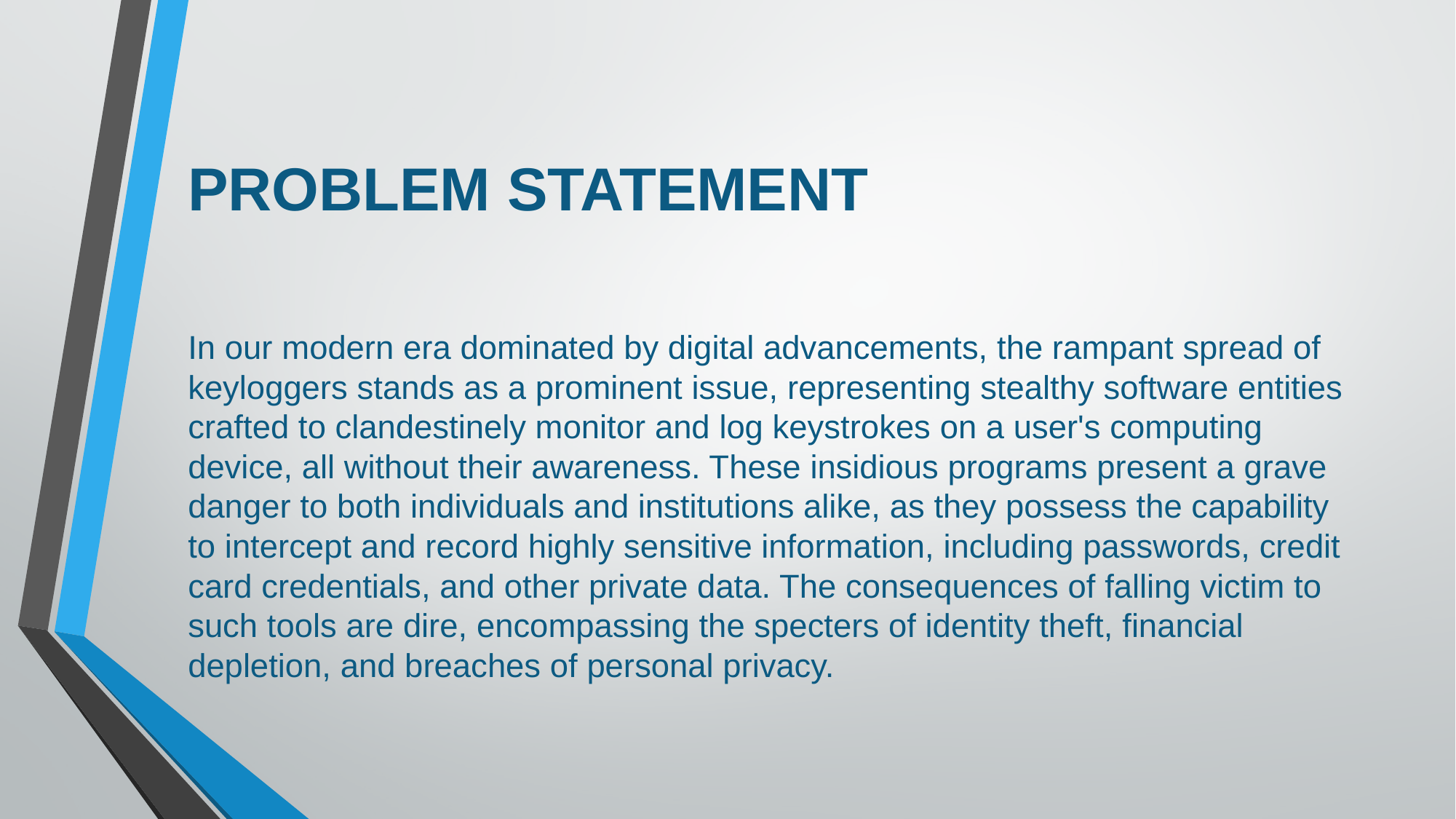

PROBLEM STATEMENT
In our modern era dominated by digital advancements, the rampant spread of keyloggers stands as a prominent issue, representing stealthy software entities crafted to clandestinely monitor and log keystrokes on a user's computing device, all without their awareness. These insidious programs present a grave danger to both individuals and institutions alike, as they possess the capability to intercept and record highly sensitive information, including passwords, credit card credentials, and other private data. The consequences of falling victim to such tools are dire, encompassing the specters of identity theft, financial depletion, and breaches of personal privacy.